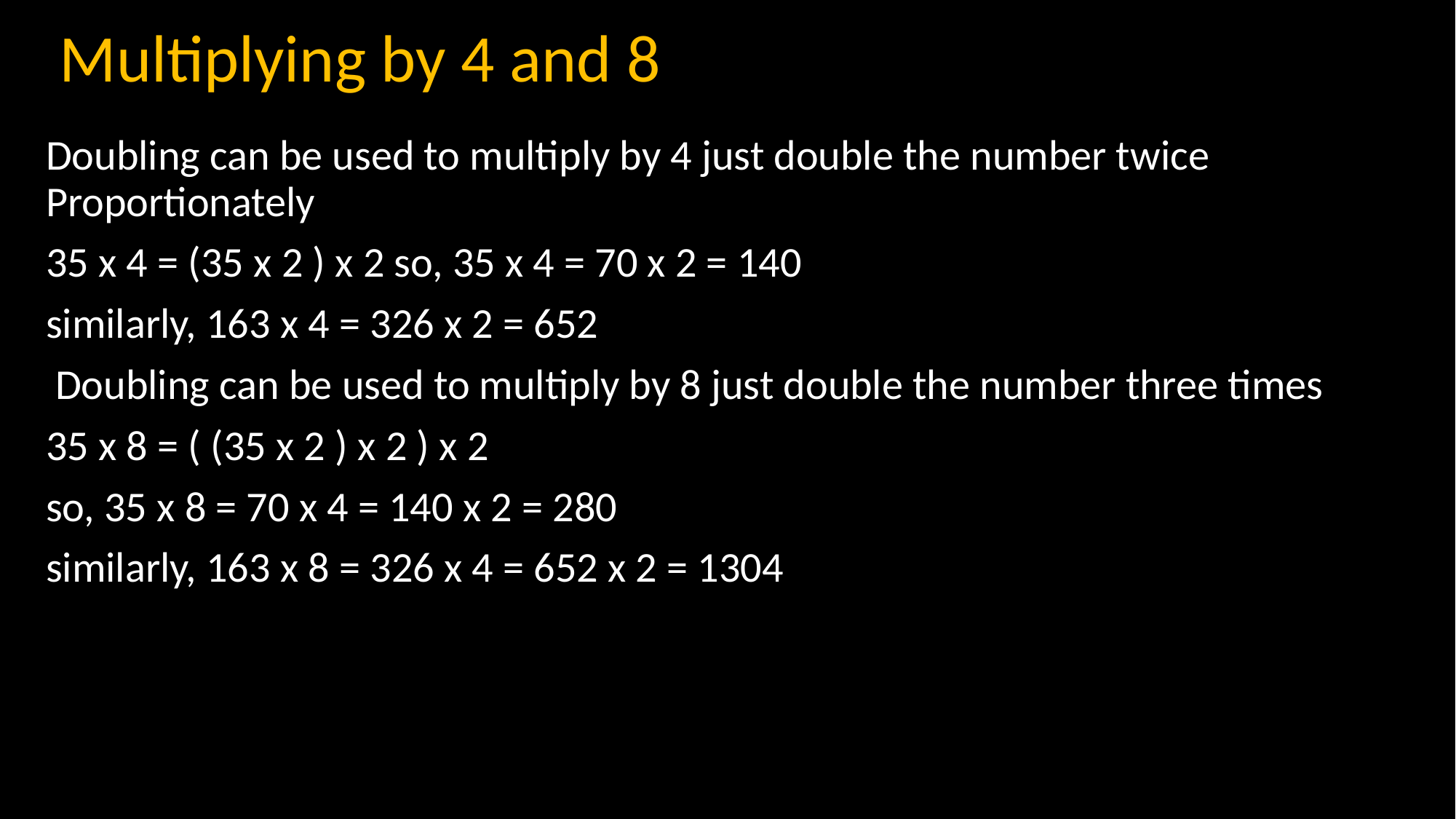

# Multiplying by 4 and 8
Doubling can be used to multiply by 4 just double the number twice Proportionately
35 x 4 = (35 x 2 ) x 2 so, 35 x 4 = 70 x 2 = 140
similarly, 163 x 4 = 326 x 2 = 652
 Doubling can be used to multiply by 8 just double the number three times
35 x 8 = ( (35 x 2 ) x 2 ) x 2
so, 35 x 8 = 70 x 4 = 140 x 2 = 280
similarly, 163 x 8 = 326 x 4 = 652 x 2 = 1304